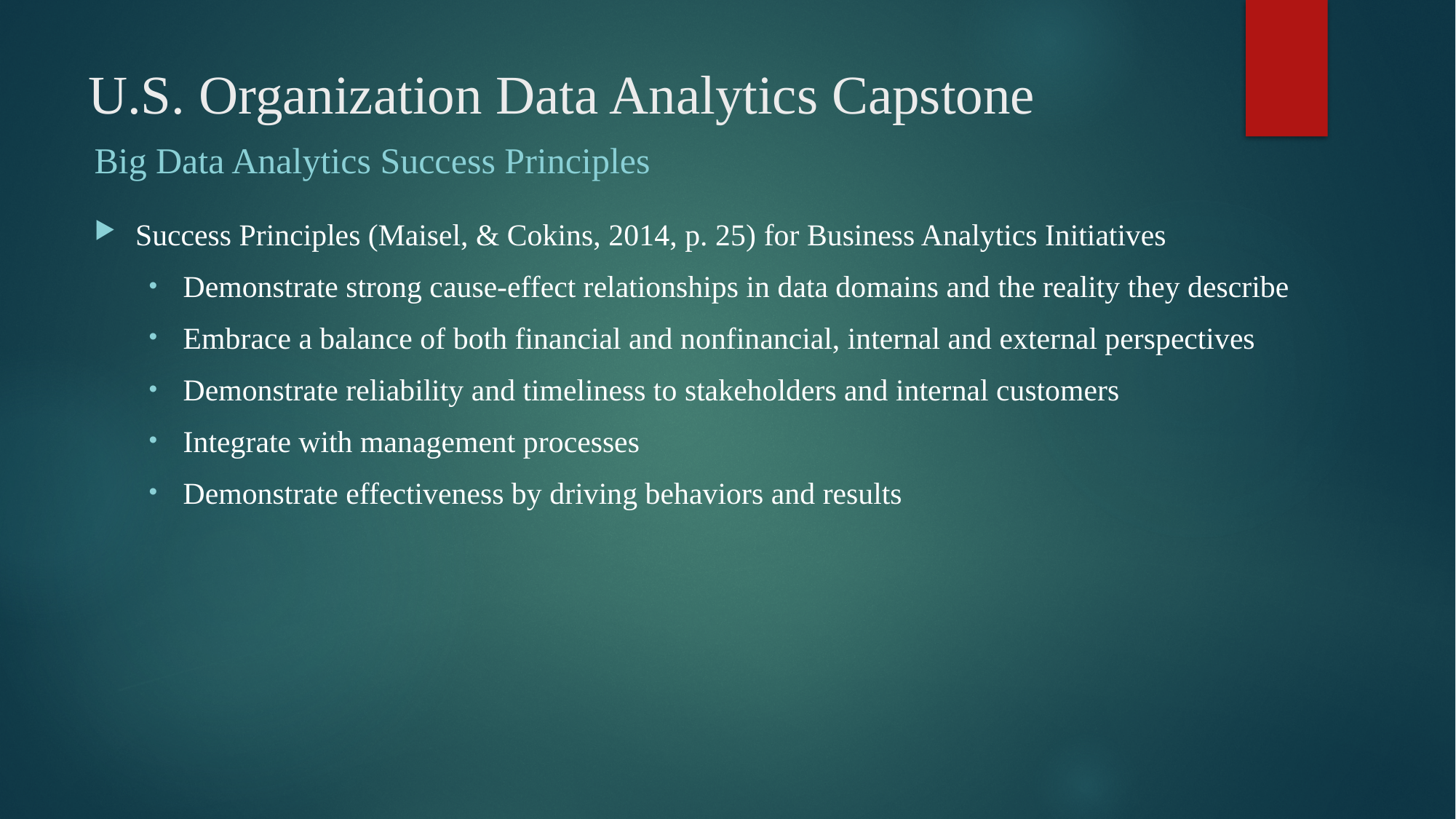

# U.S. Organization Data Analytics Capstone
Big Data Analytics Success Principles
Success Principles (Maisel, & Cokins, 2014, p. 25) for Business Analytics Initiatives
Demonstrate strong cause-effect relationships in data domains and the reality they describe
Embrace a balance of both financial and nonfinancial, internal and external perspectives
Demonstrate reliability and timeliness to stakeholders and internal customers
Integrate with management processes
Demonstrate effectiveness by driving behaviors and results